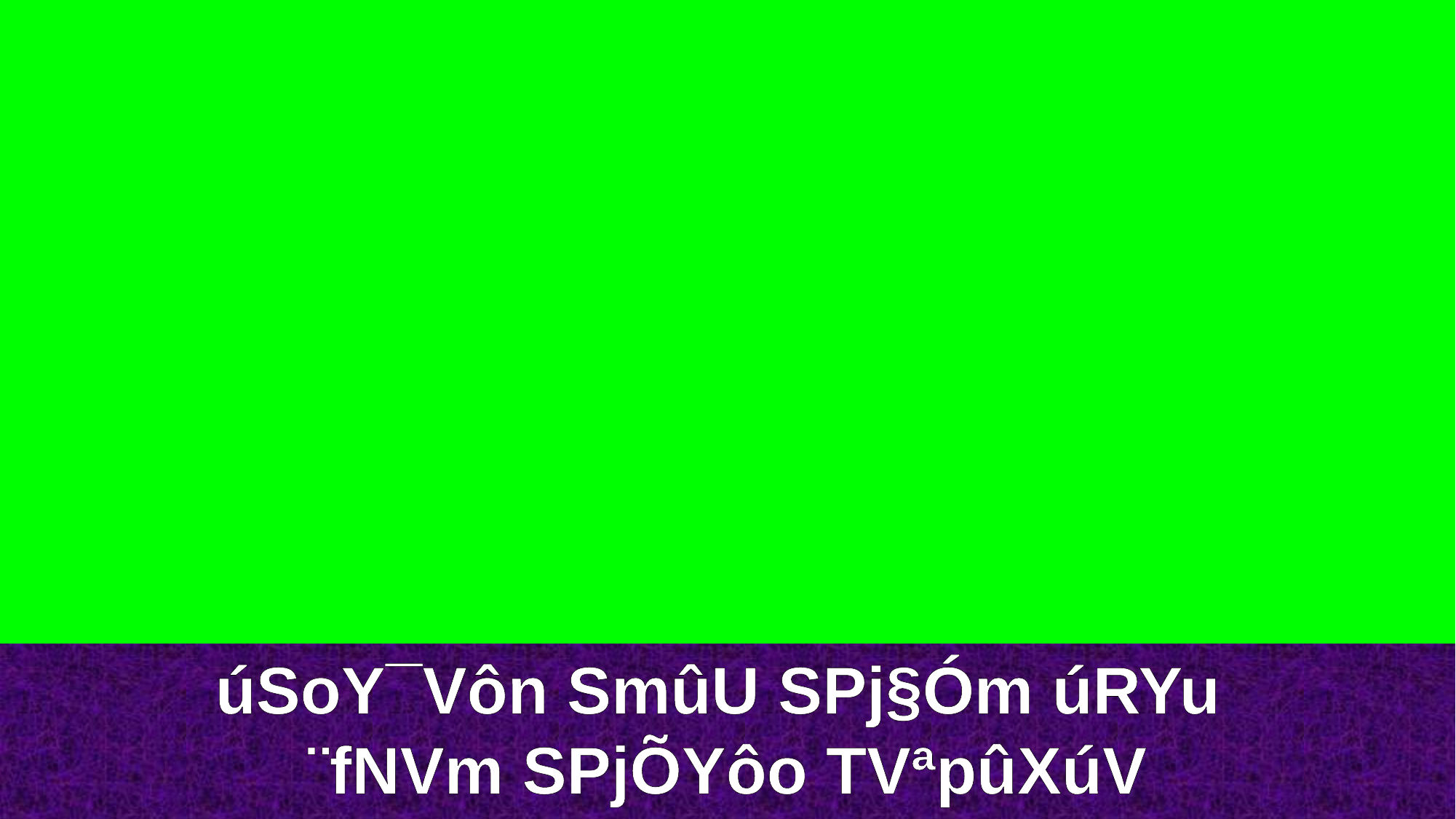

úSoY¯Vôn SmûU SPj§Óm úRYu
¨fNVm SPjÕYôo TVªpûXúV